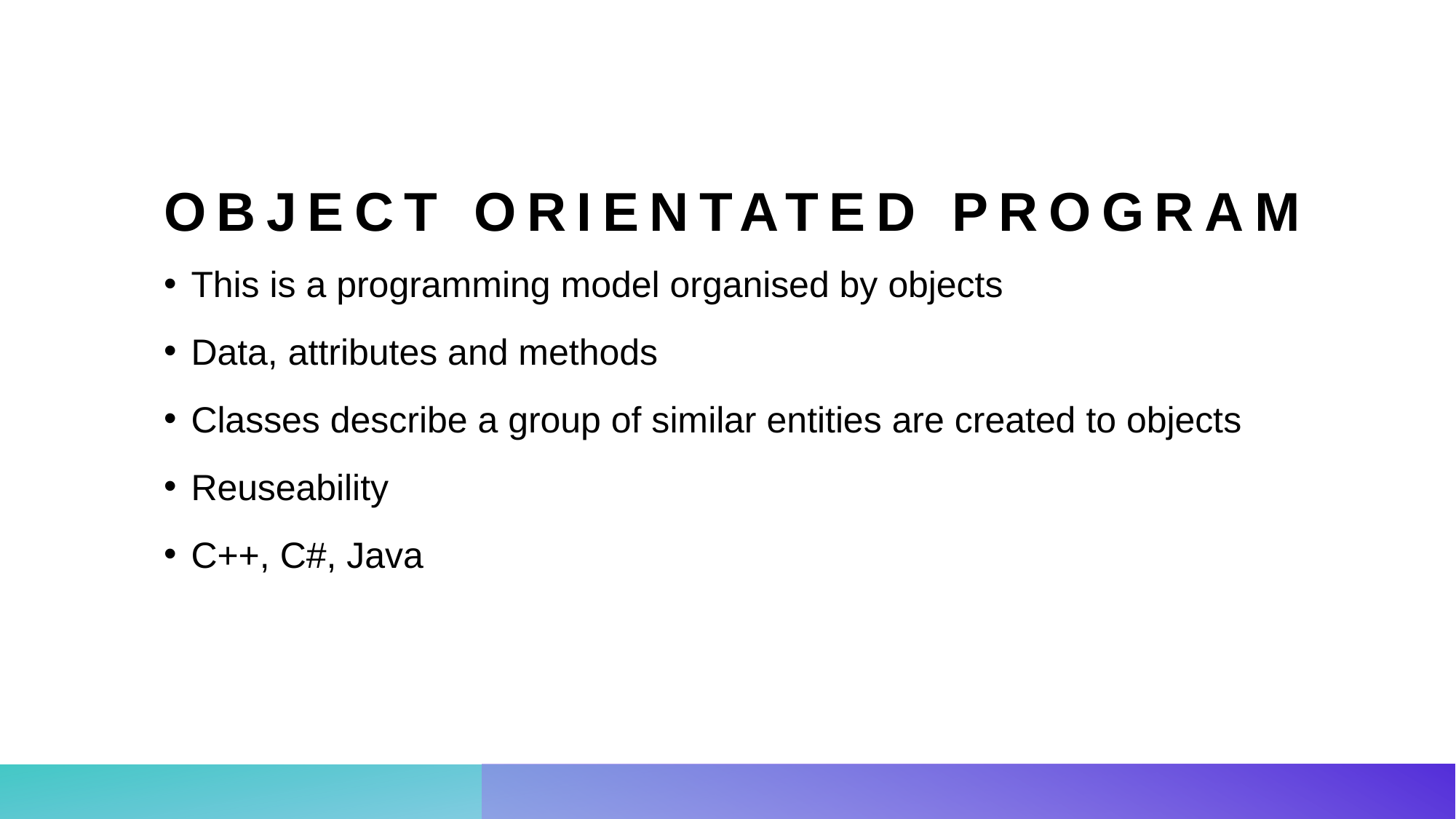

# Object orientated program
This is a programming model organised by objects
Data, attributes and methods
Classes describe a group of similar entities are created to objects
Reuseability
C++, C#, Java